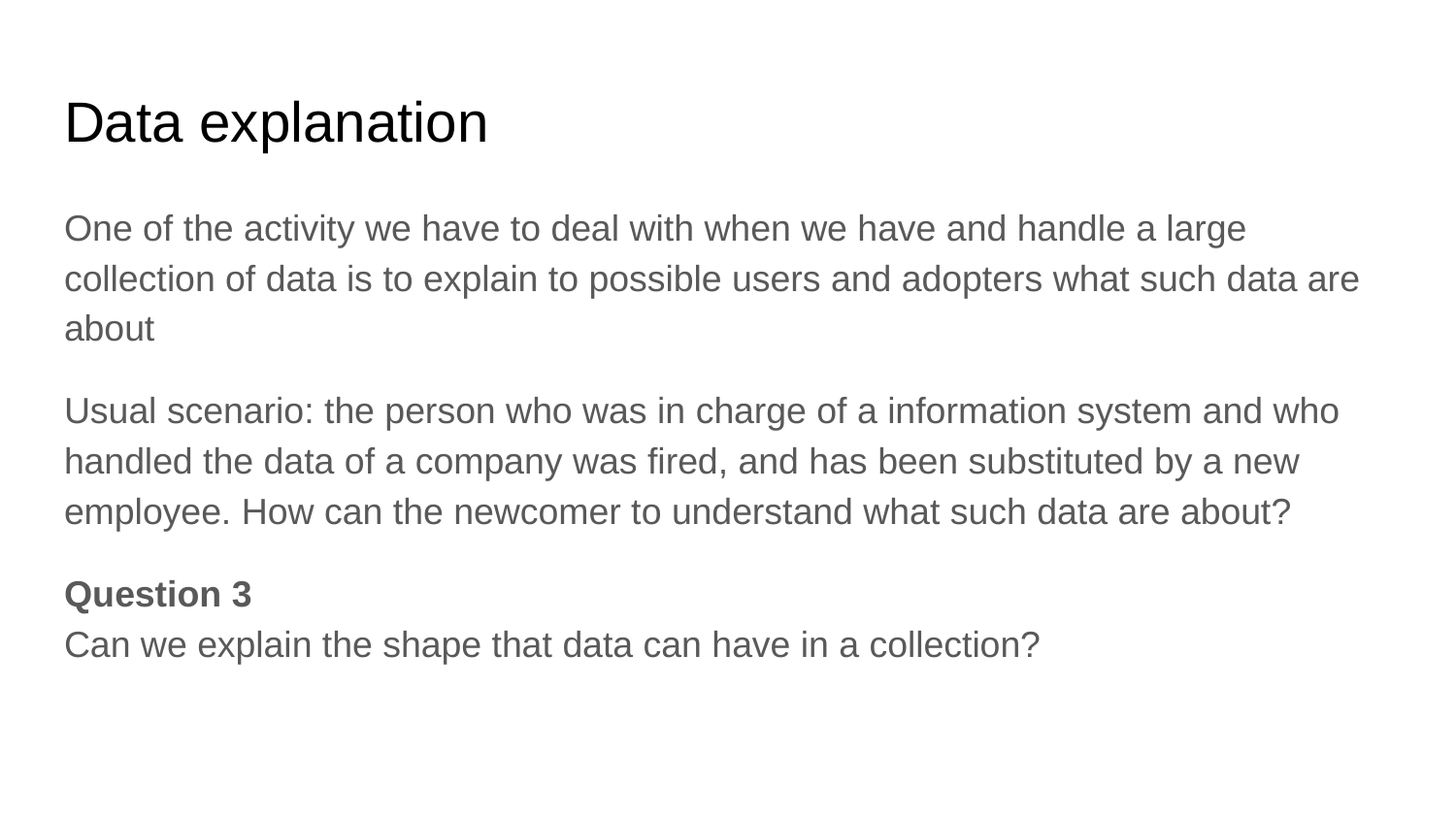

# Data explanation
One of the activity we have to deal with when we have and handle a large collection of data is to explain to possible users and adopters what such data are about
Usual scenario: the person who was in charge of a information system and who handled the data of a company was fired, and has been substituted by a new employee. How can the newcomer to understand what such data are about?
Question 3
Can we explain the shape that data can have in a collection?